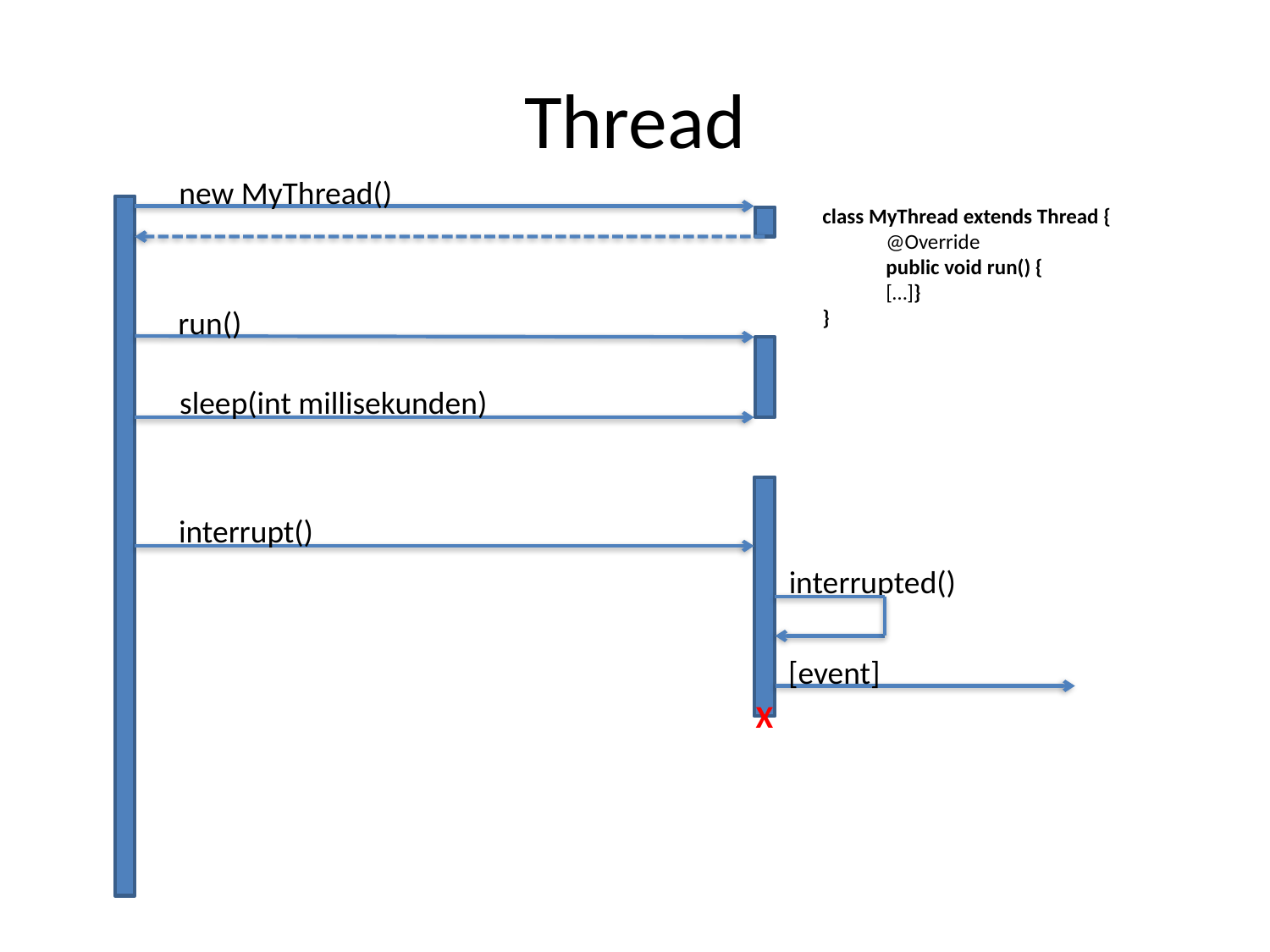

# Thread
new MyThread()

class MyThread extends Thread {
@Override
public void run() {
[…]}
}

run()

sleep(int millisekunden)

interrupt()
interrupted()
[event]
X